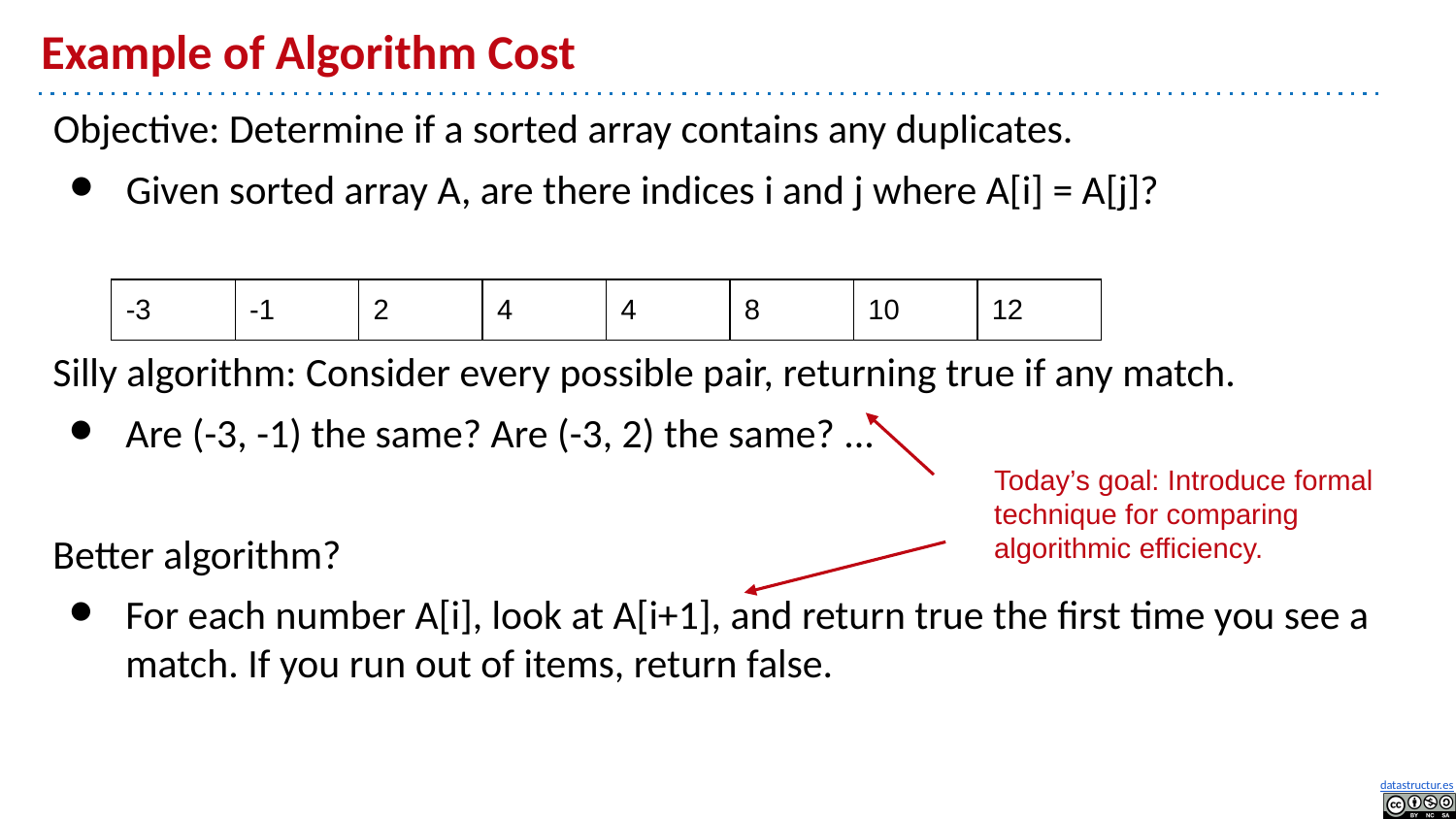

# Example of Algorithm Cost
Objective: Determine if a sorted array contains any duplicates.
Given sorted array A, are there indices i and j where A[i] = A[j]?
| -3 | -1 | 2 | 4 | 4 | 8 | 10 | 12 |
| --- | --- | --- | --- | --- | --- | --- | --- |
Silly algorithm: Consider every possible pair, returning true if any match.
Are (-3, -1) the same? Are (-3, 2) the same? ...

Better algorithm?
For each number A[i], look at A[i+1], and return true the first time you see a match. If you run out of items, return false.
Today’s goal: Introduce formal technique for comparing algorithmic efficiency.